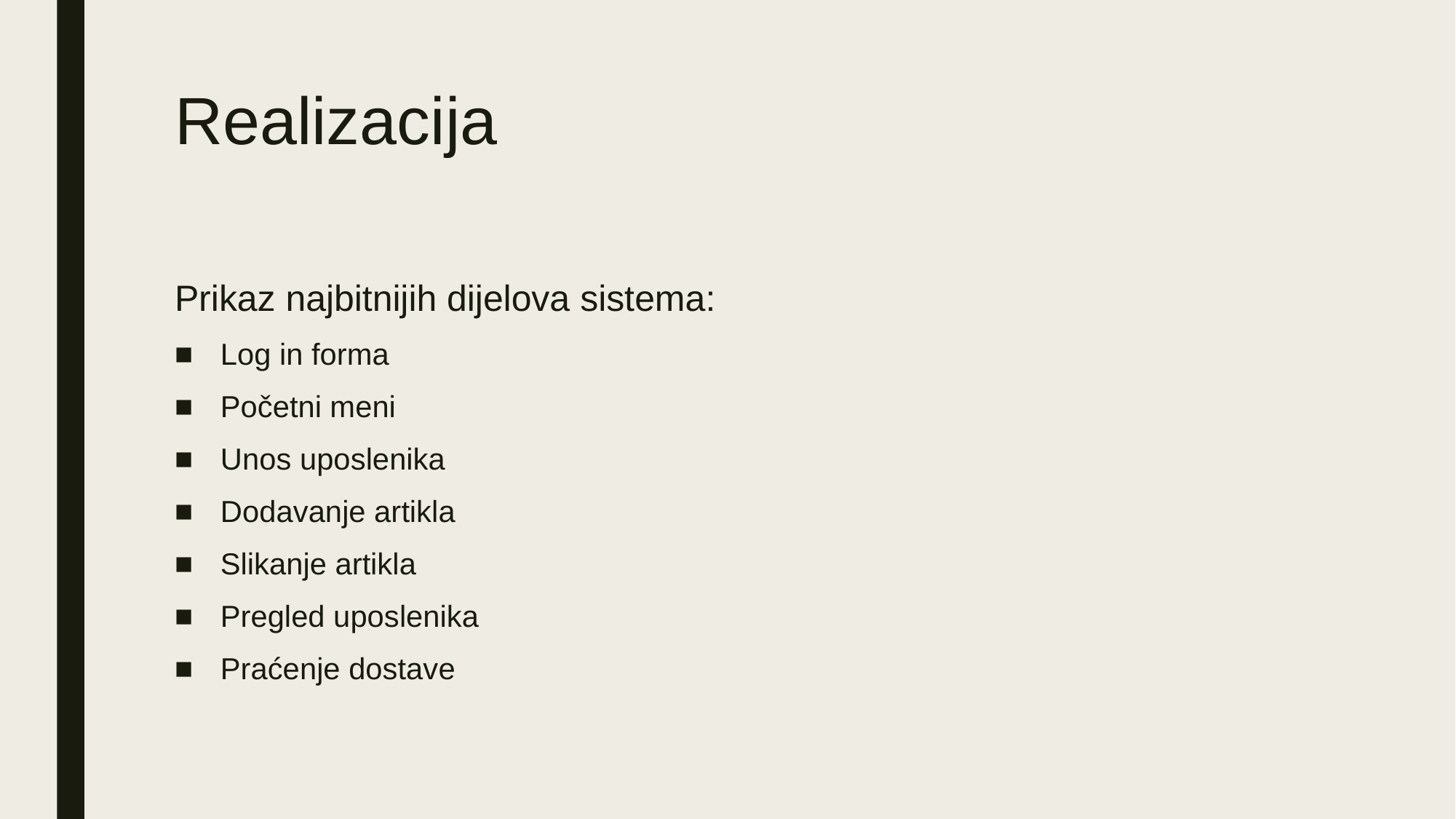

# Realizacija
Prikaz najbitnijih dijelova sistema:
Log in forma
Početni meni
Unos uposlenika
Dodavanje artikla
Slikanje artikla
Pregled uposlenika
Praćenje dostave